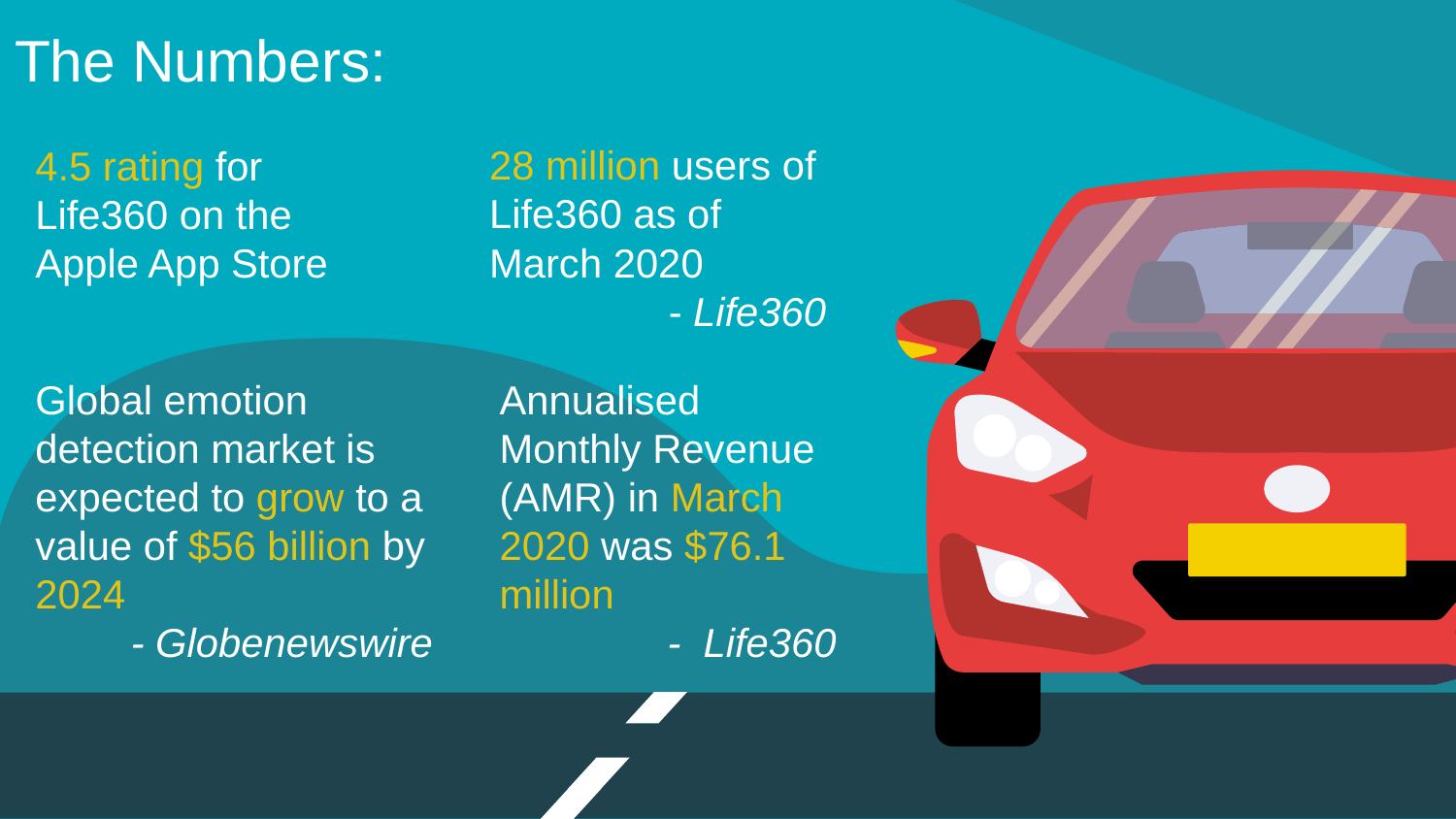

# The Numbers:
4.5 rating for Life360 on the Apple App Store
28 million users of Life360 as of March 2020
- Life360

Global emotion detection market is expected to grow to a value of $56 billion by 2024
- Globenewswire
Annualised Monthly Revenue (AMR) in March 2020 was $76.1 million
-  Life360